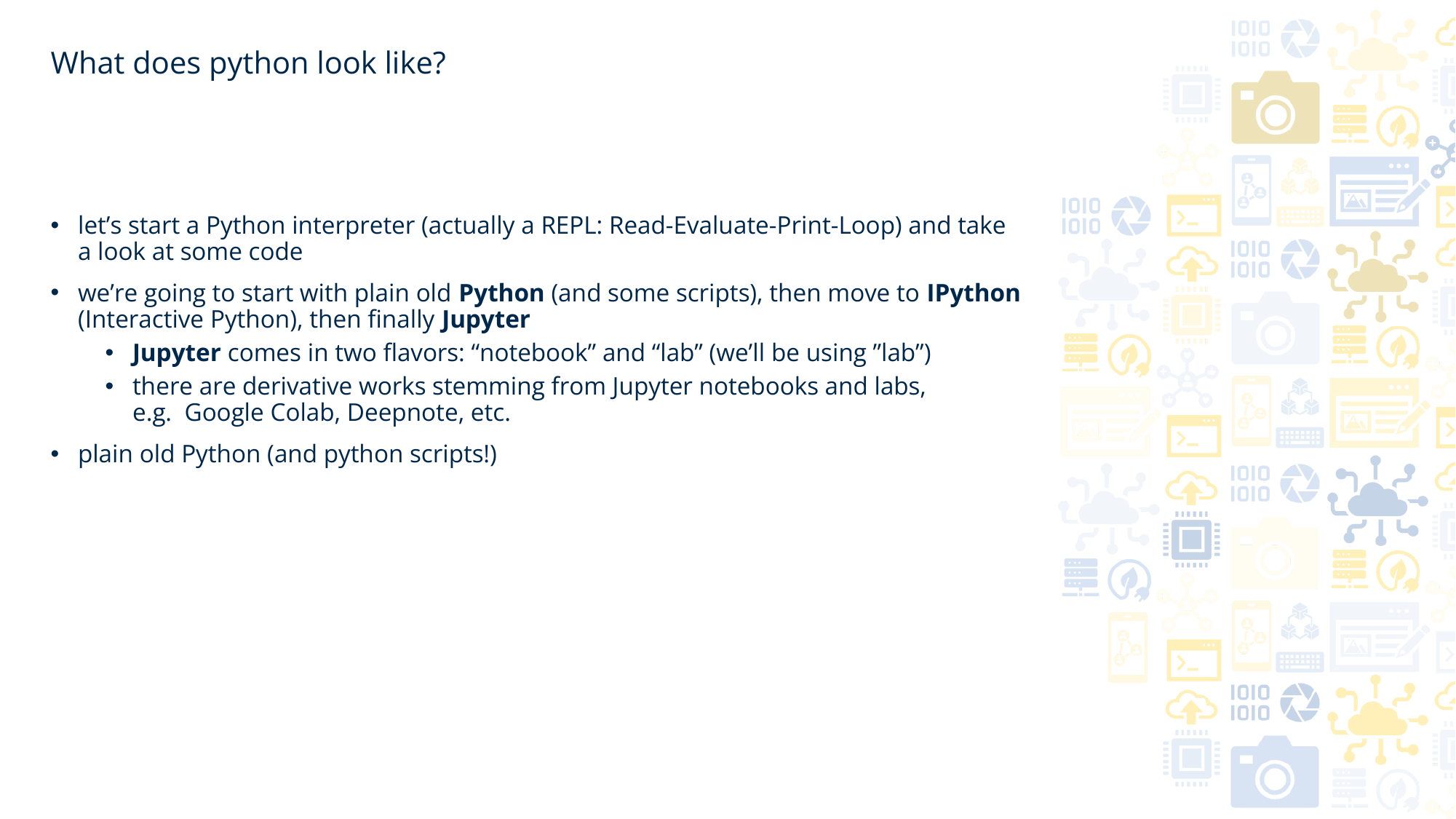

# What does python look like?

let’s start a Python interpreter (actually a REPL: Read-Evaluate-Print-Loop) and take
a look at some code
we’re going to start with plain old Python (and some scripts), then move to IPython
(Interactive Python), then finally Jupyter
Jupyter comes in two flavors: “notebook” and “lab” (we’ll be using ”lab”)
there are derivative works stemming from Jupyter notebooks and labs,
e.g.  Google Colab, Deepnote, etc.
plain old Python (and python scripts!)